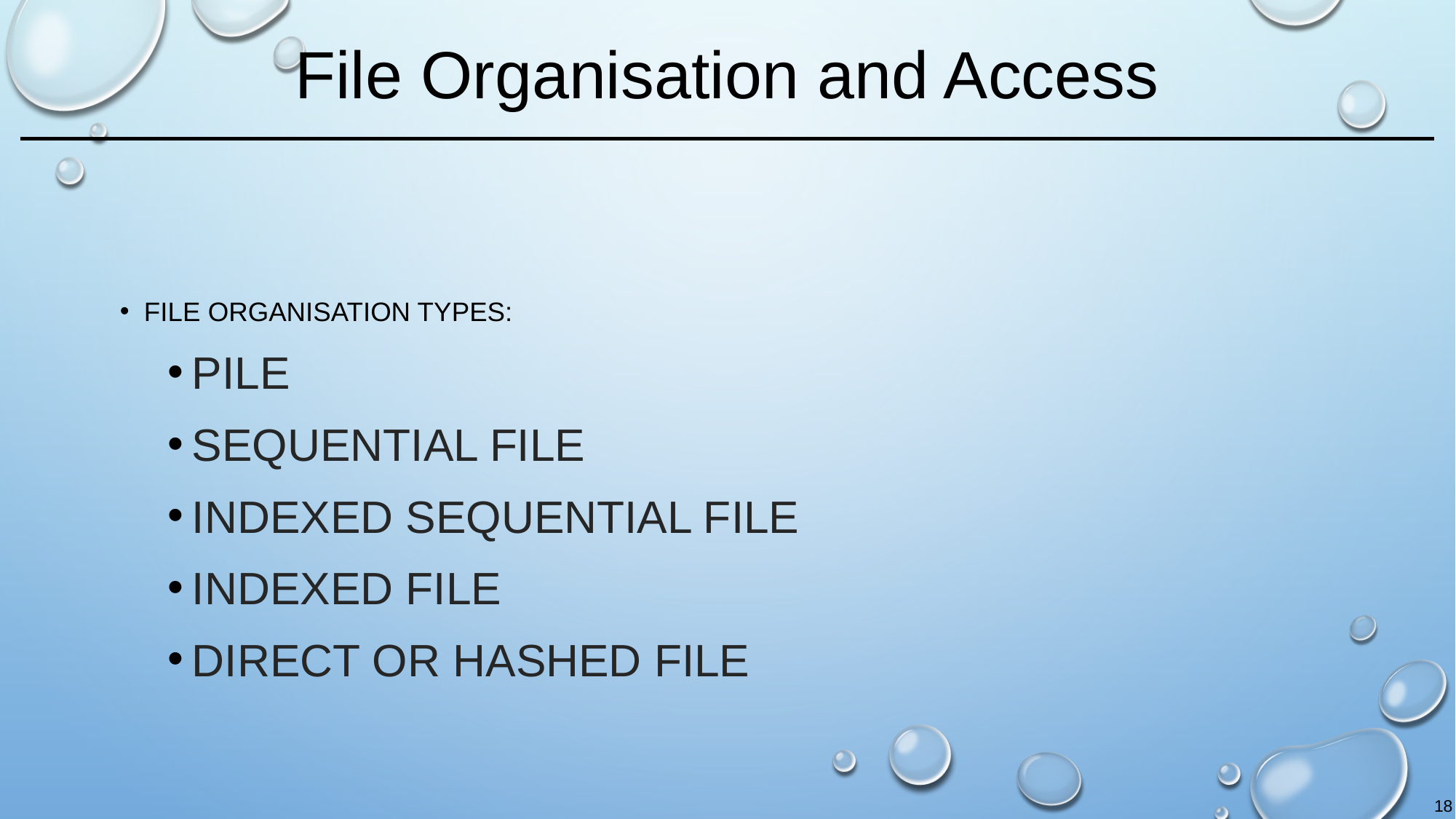

# File Organisation and Access
File organisation types:
Pile
Sequential file
Indexed sequential file
Indexed file
Direct or hashed file
18